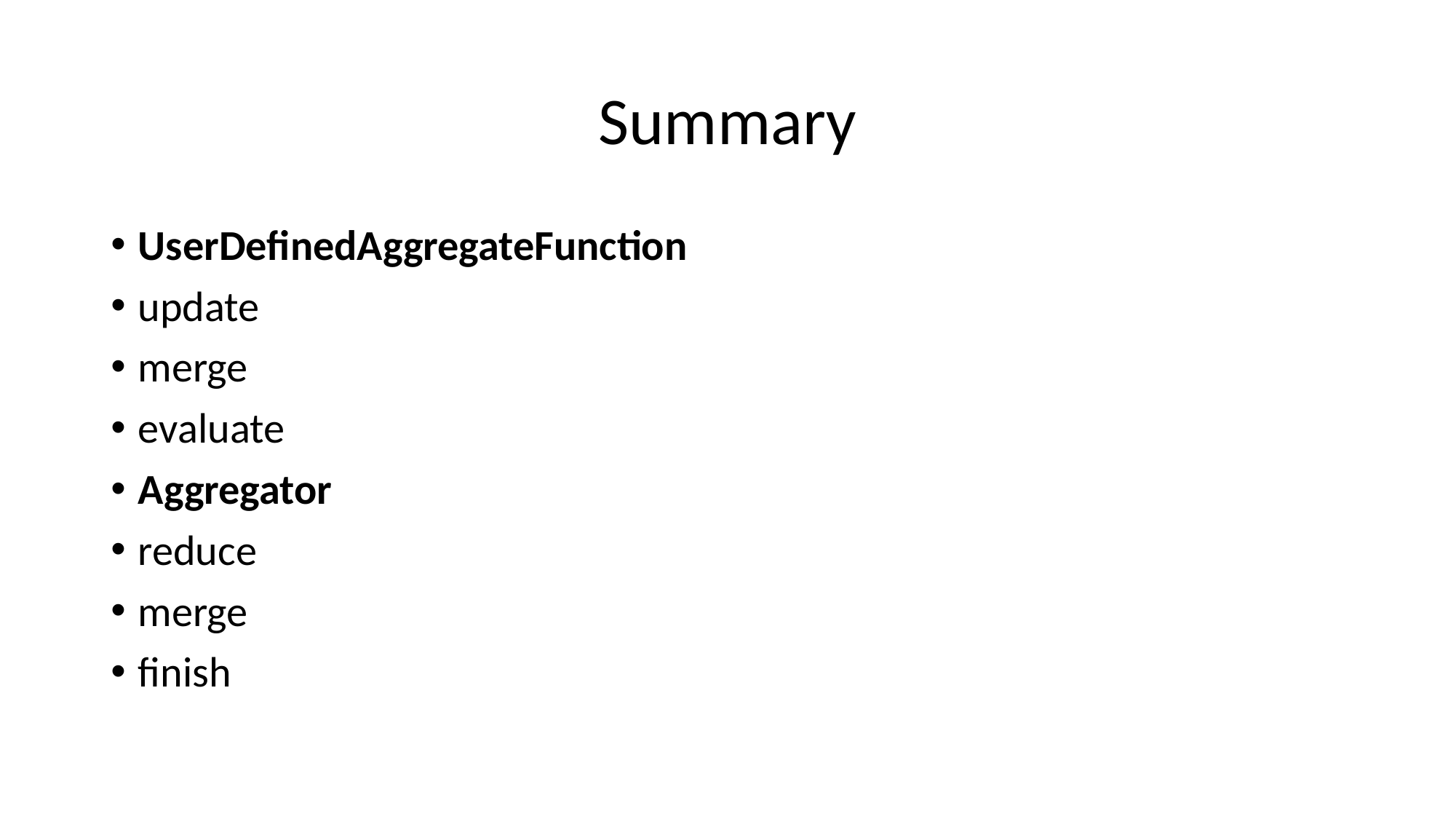

# Summary
UserDefinedAggregateFunction
update
merge
evaluate
Aggregator
reduce
merge
finish